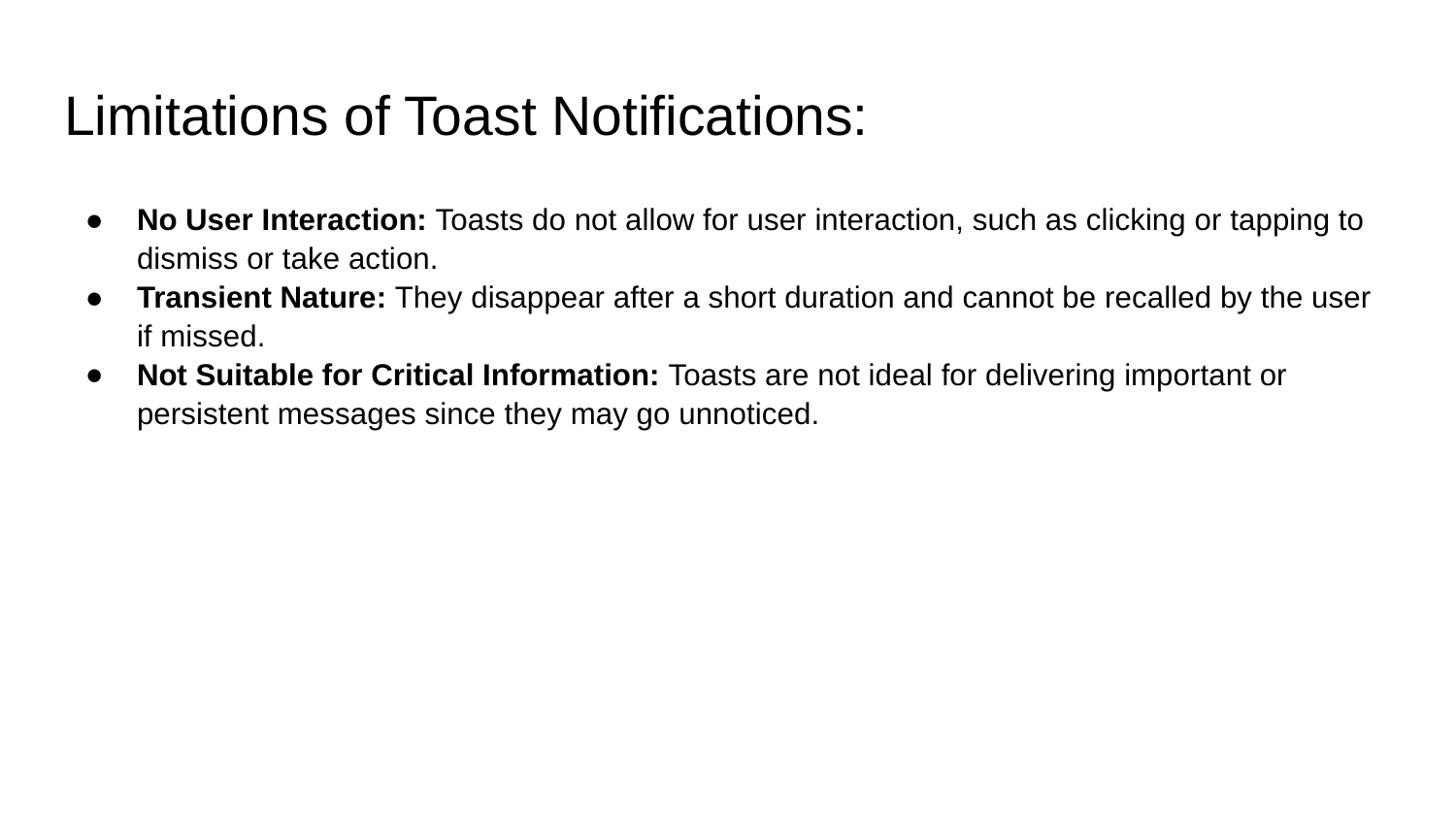

# Limitations of Toast Notifications:
No User Interaction: Toasts do not allow for user interaction, such as clicking or tapping to dismiss or take action.
Transient Nature: They disappear after a short duration and cannot be recalled by the user if missed.
Not Suitable for Critical Information: Toasts are not ideal for delivering important or persistent messages since they may go unnoticed.